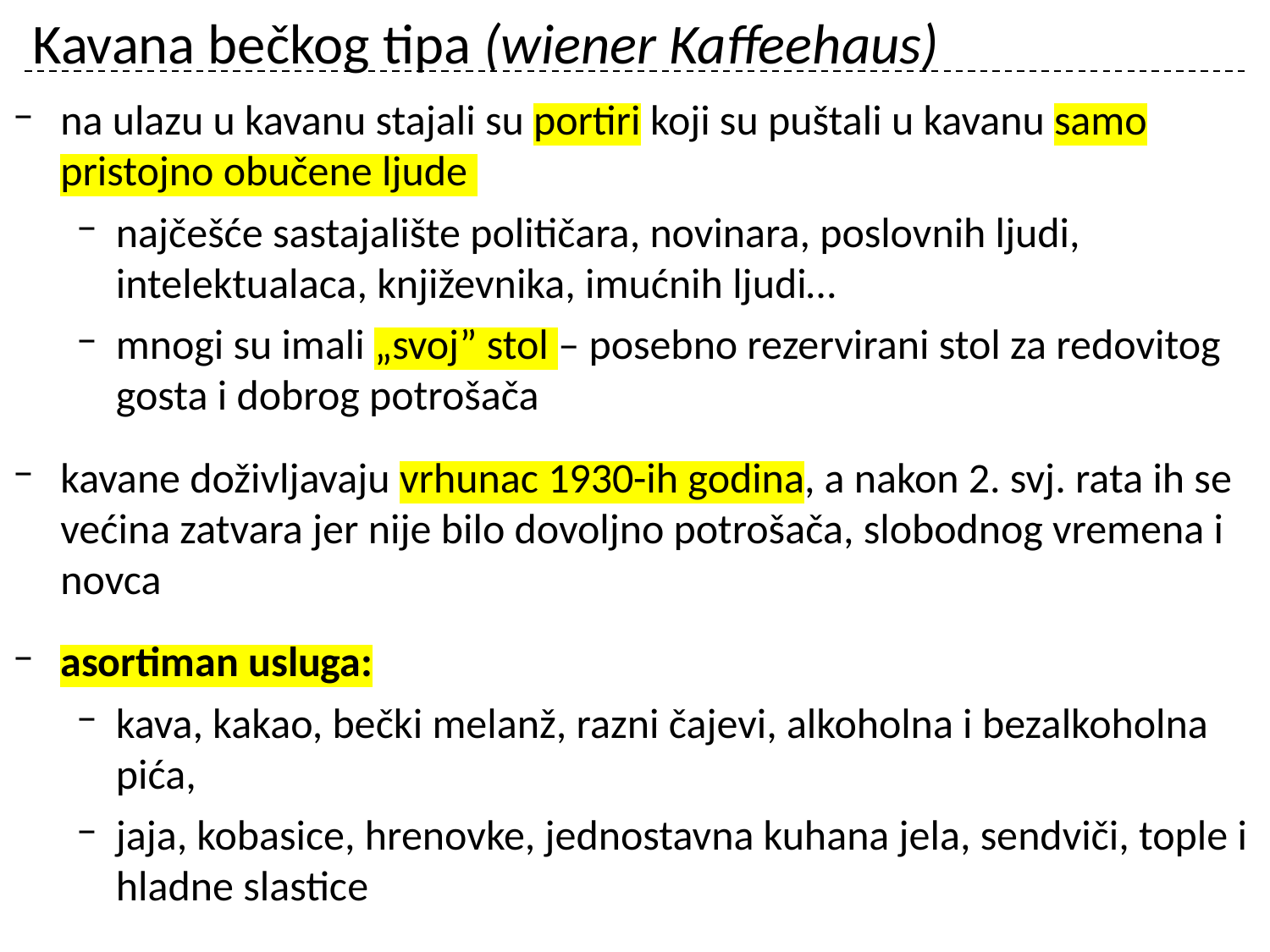

# Kavana bečkog tipa (wiener Kaffeehaus)
na ulazu u kavanu stajali su portiri koji su puštali u kavanu samo pristojno obučene ljude
najčešće sastajalište političara, novinara, poslovnih ljudi, intelektualaca, književnika, imućnih ljudi…
mnogi su imali „svoj” stol – posebno rezervirani stol za redovitog gosta i dobrog potrošača
kavane doživljavaju vrhunac 1930-ih godina, a nakon 2. svj. rata ih se većina zatvara jer nije bilo dovoljno potrošača, slobodnog vremena i novca
asortiman usluga:
kava, kakao, bečki melanž, razni čajevi, alkoholna i bezalkoholna pića,
jaja, kobasice, hrenovke, jednostavna kuhana jela, sendviči, tople i hladne slastice